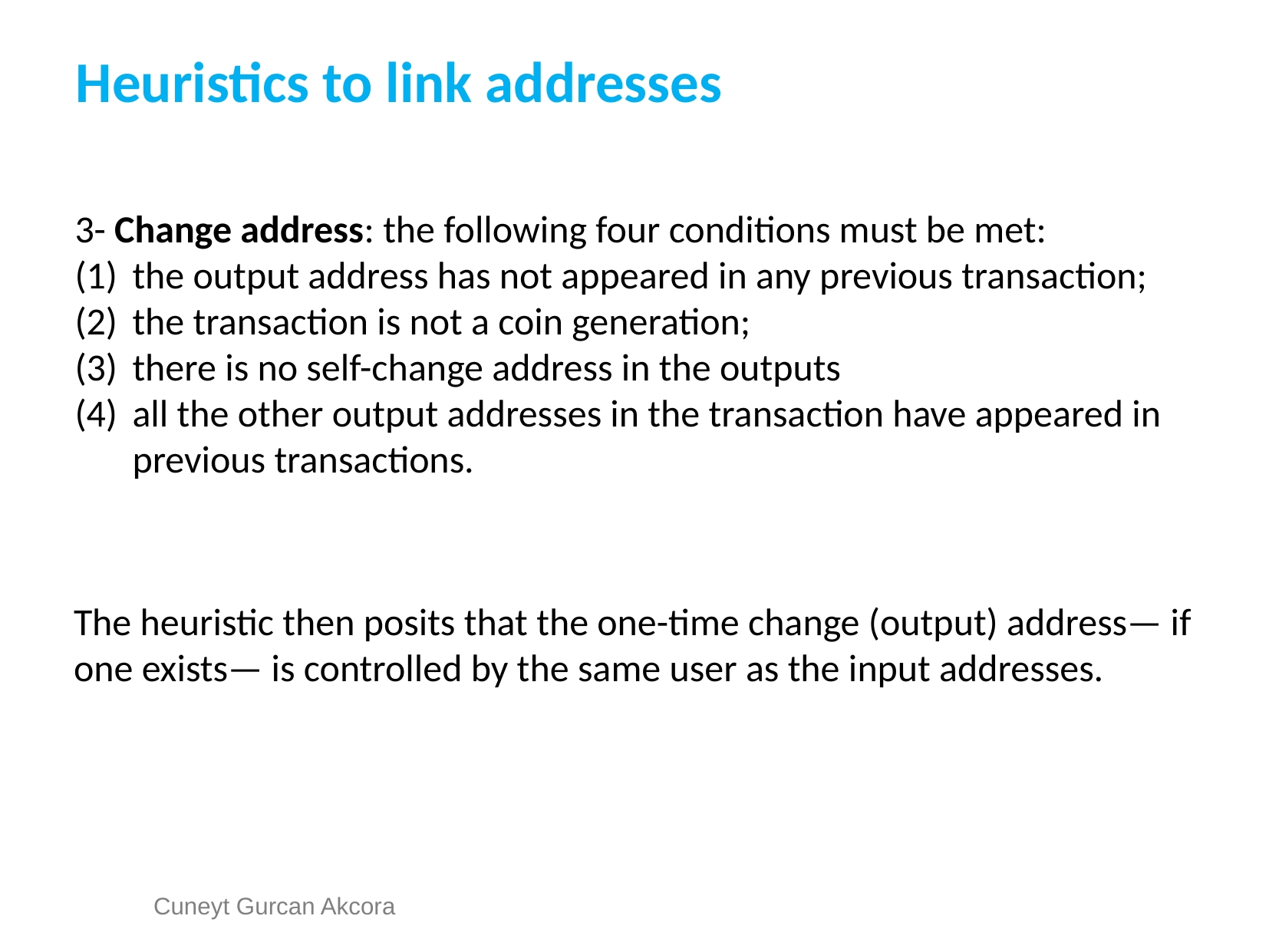

Heuristics to link addresses

3- Change address: the following four conditions must be met:
the output address has not appeared in any previous transaction;
the transaction is not a coin generation;
there is no self-change address in the outputs
all the other output addresses in the transaction have appeared in previous transactions.
The heuristic then posits that the one-time change (output) address— if one exists— is controlled by the same user as the input addresses.